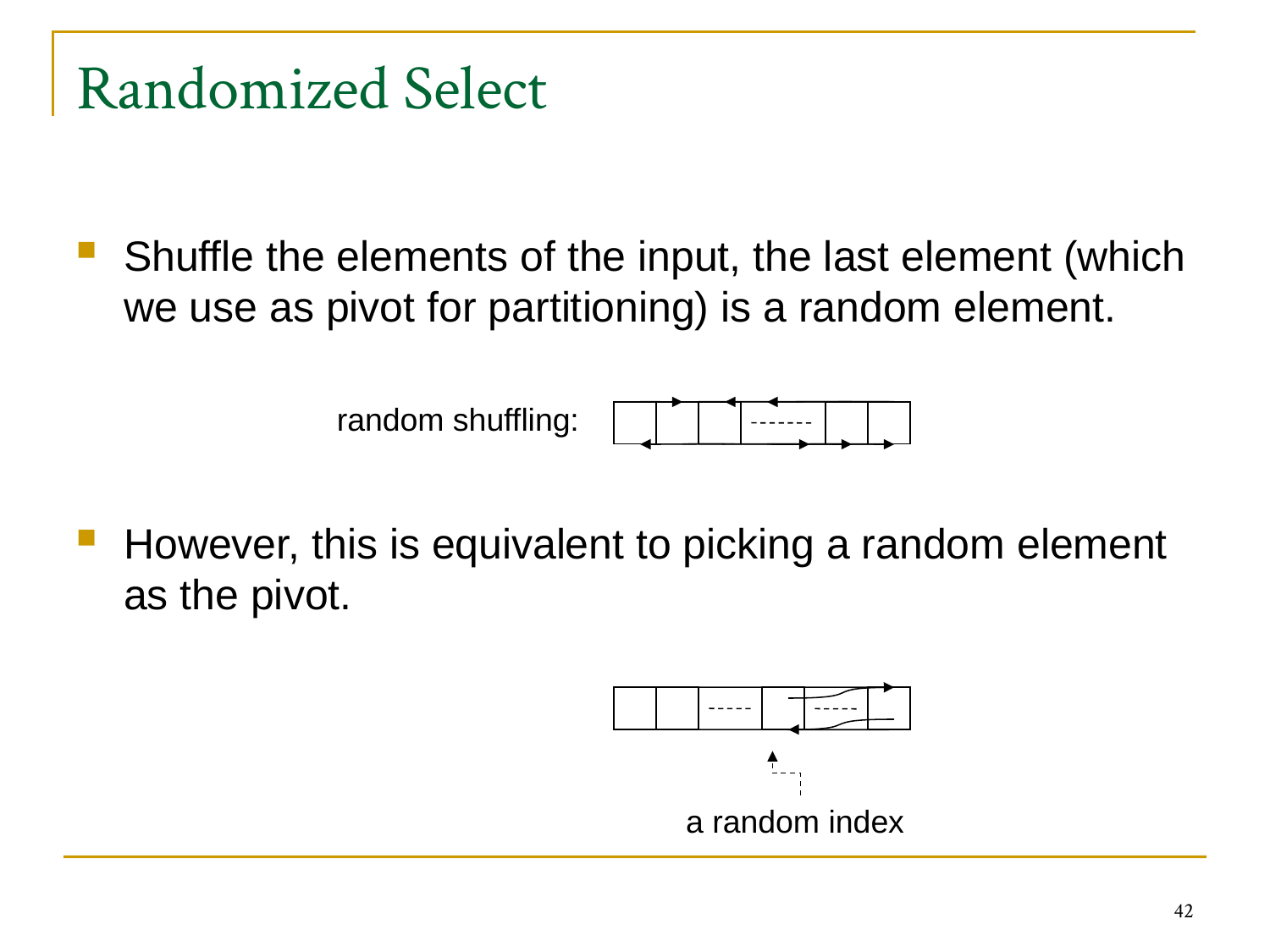

# Randomized Select
Shuffle the elements of the input, the last element (which we use as pivot for partitioning) is a random element.

However, this is equivalent to picking a random element as the pivot.
random shuffling:

a random index
42